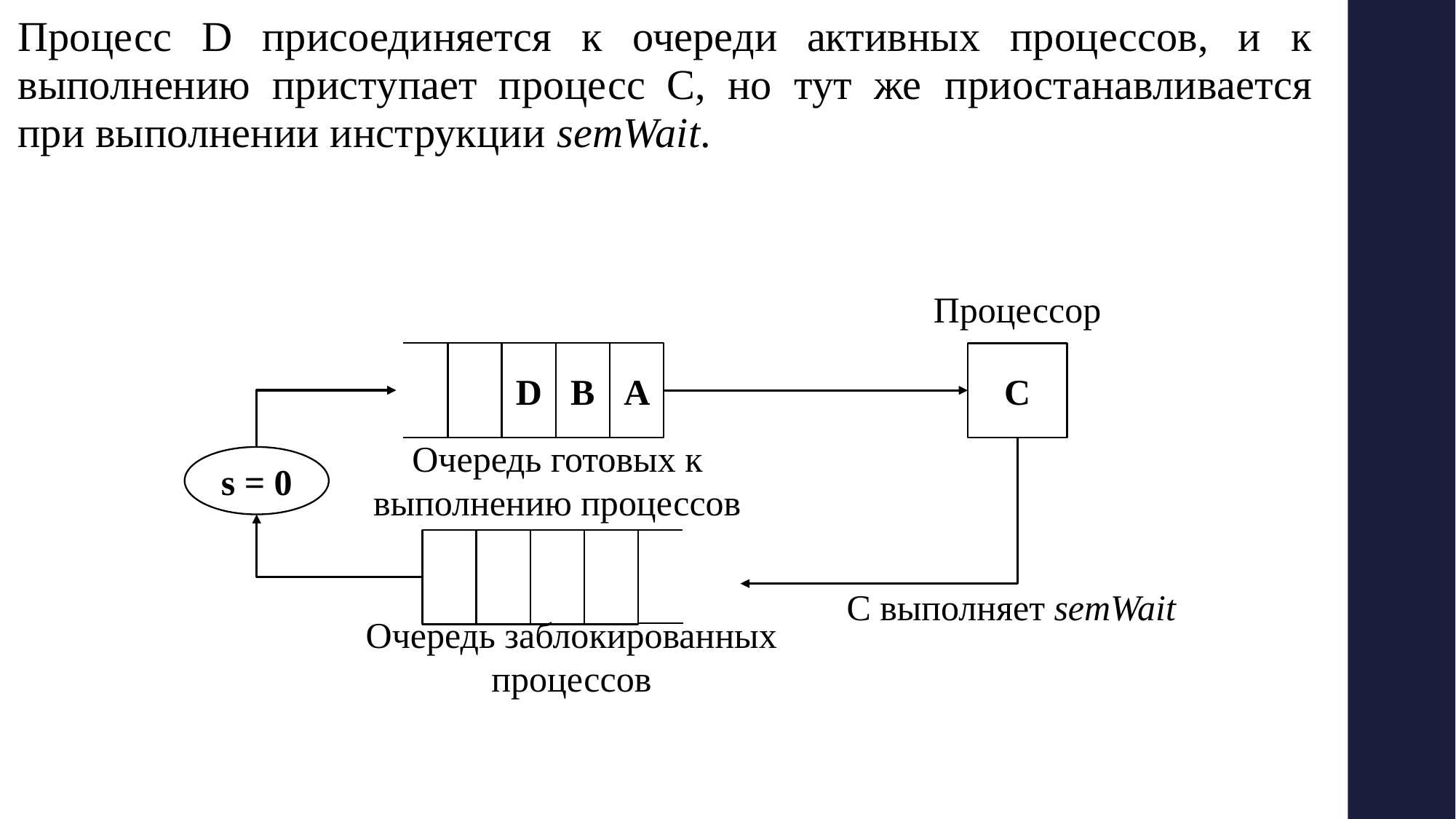

Процесс D присоединяется к очереди активных процессов, и к выполнению приступает процесс С, но тут же приостанавливается при выполнении инструкции semWait.
Процессор

D
B
A
C
Очередь готовых к выполнению процессов
s = 0

C выполняет semWait
Очередь заблокированных процессов